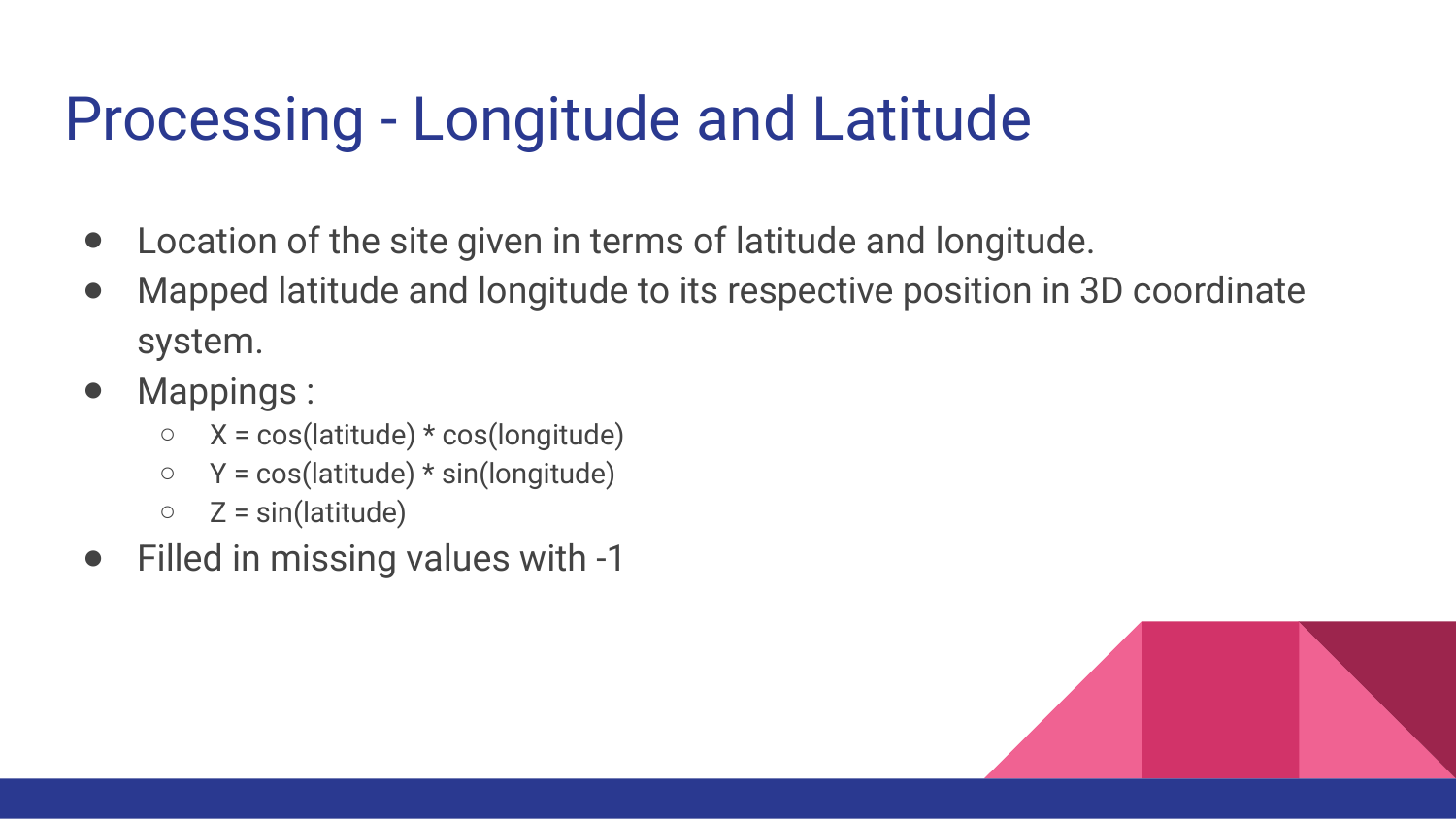

# Processing - Longitude and Latitude
Location of the site given in terms of latitude and longitude.
Mapped latitude and longitude to its respective position in 3D coordinate system.
Mappings :
X = cos(latitude) * cos(longitude)
Y = cos(latitude) * sin(longitude)
Z = sin(latitude)
Filled in missing values with -1